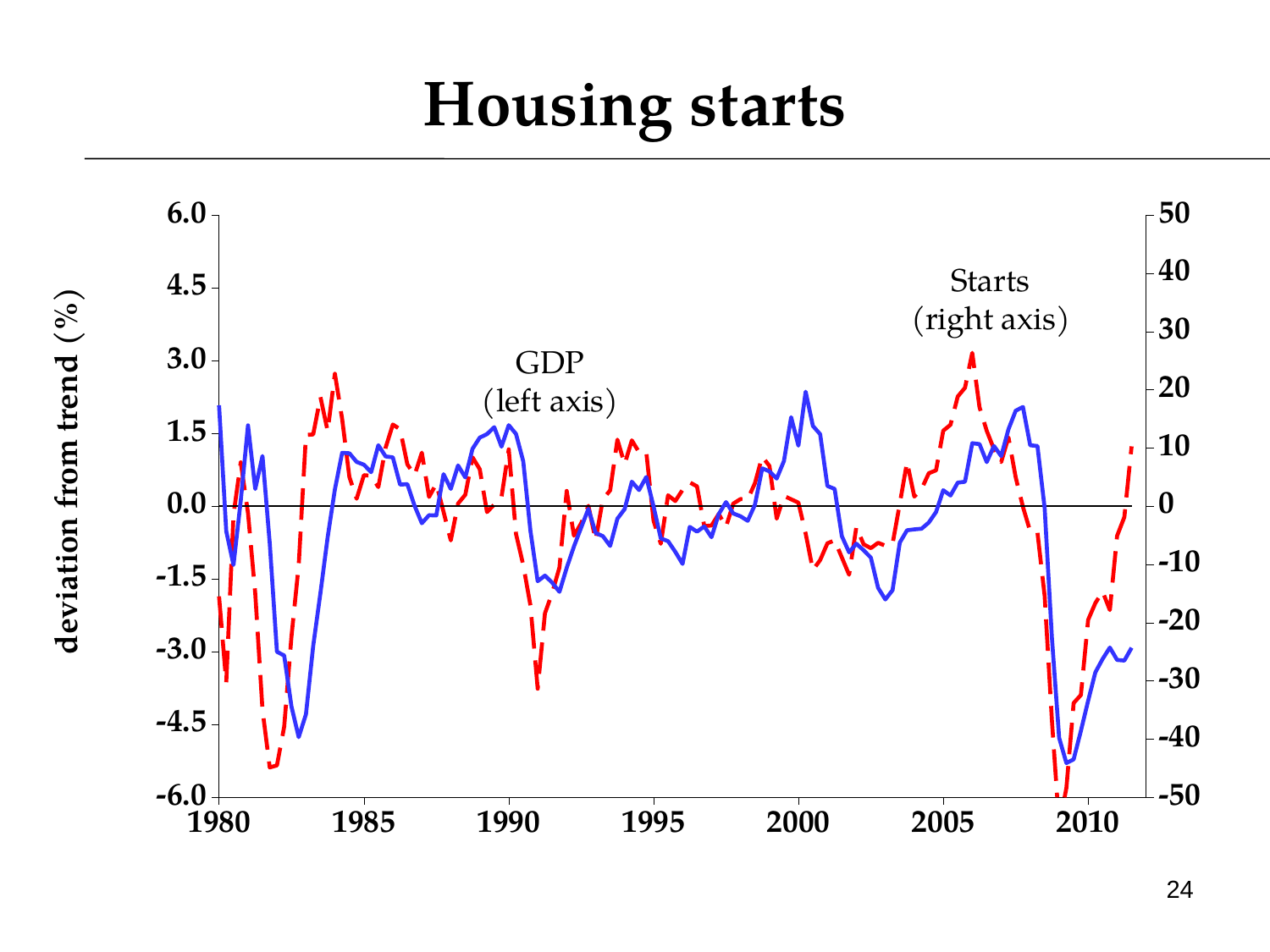

Housing starts

### Chart

| Category | GDP |  | Housing Starts |
|---|---|---|---|
Starts
(right axis)
GDP
(left axis)
24